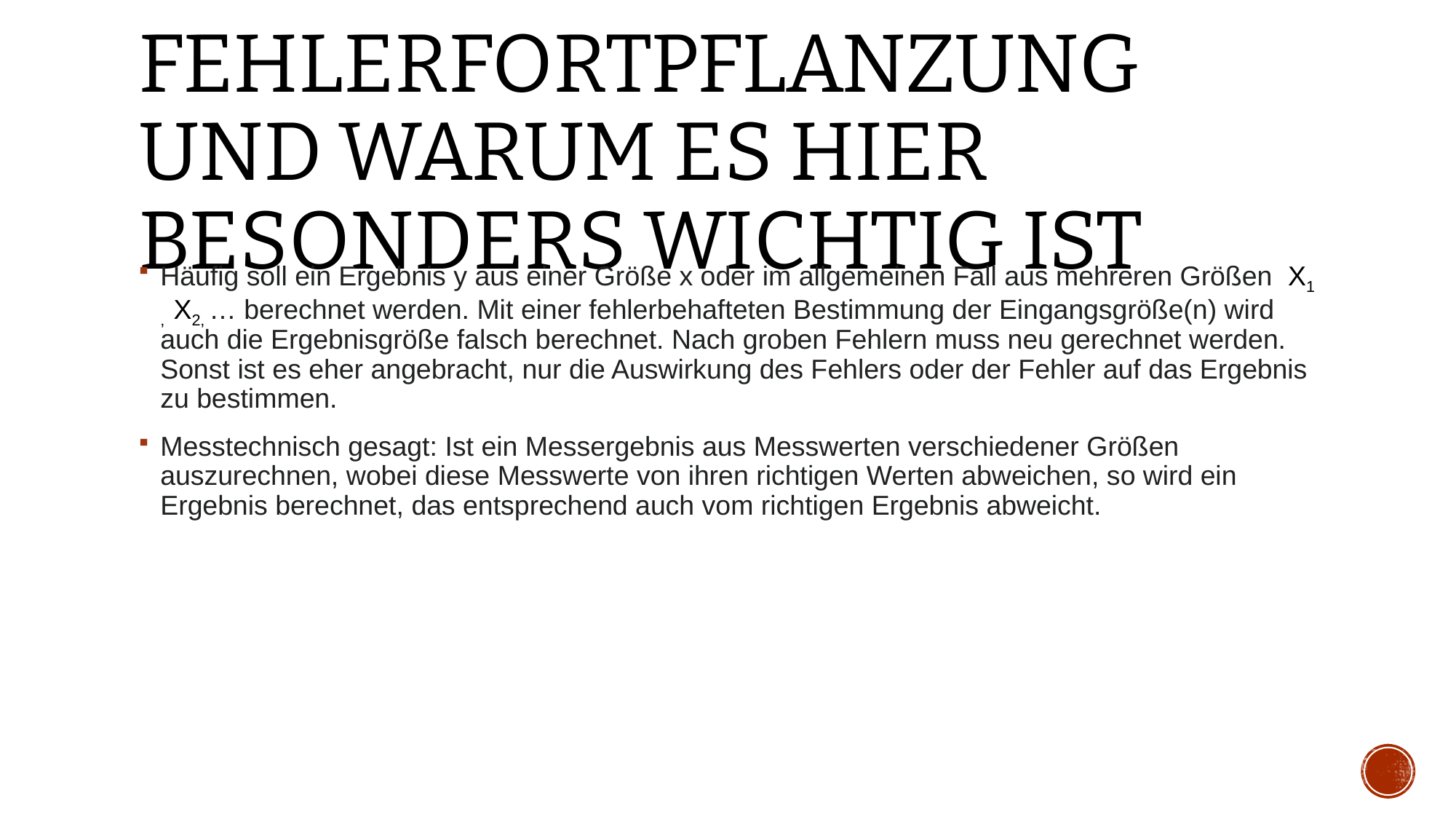

# Fehlerfortpflanzung und warum es hier besonders Wichtig ist
Häufig soll ein Ergebnis y aus einer Größe x oder im allgemeinen Fall aus mehreren Größen  X1 ,  X2, … berechnet werden. Mit einer fehlerbehafteten Bestimmung der Eingangsgröße(n) wird auch die Ergebnisgröße falsch berechnet. Nach groben Fehlern muss neu gerechnet werden. Sonst ist es eher angebracht, nur die Auswirkung des Fehlers oder der Fehler auf das Ergebnis zu bestimmen.
Messtechnisch gesagt: Ist ein Messergebnis aus Messwerten verschiedener Größen auszurechnen, wobei diese Messwerte von ihren richtigen Werten abweichen, so wird ein Ergebnis berechnet, das entsprechend auch vom richtigen Ergebnis abweicht.